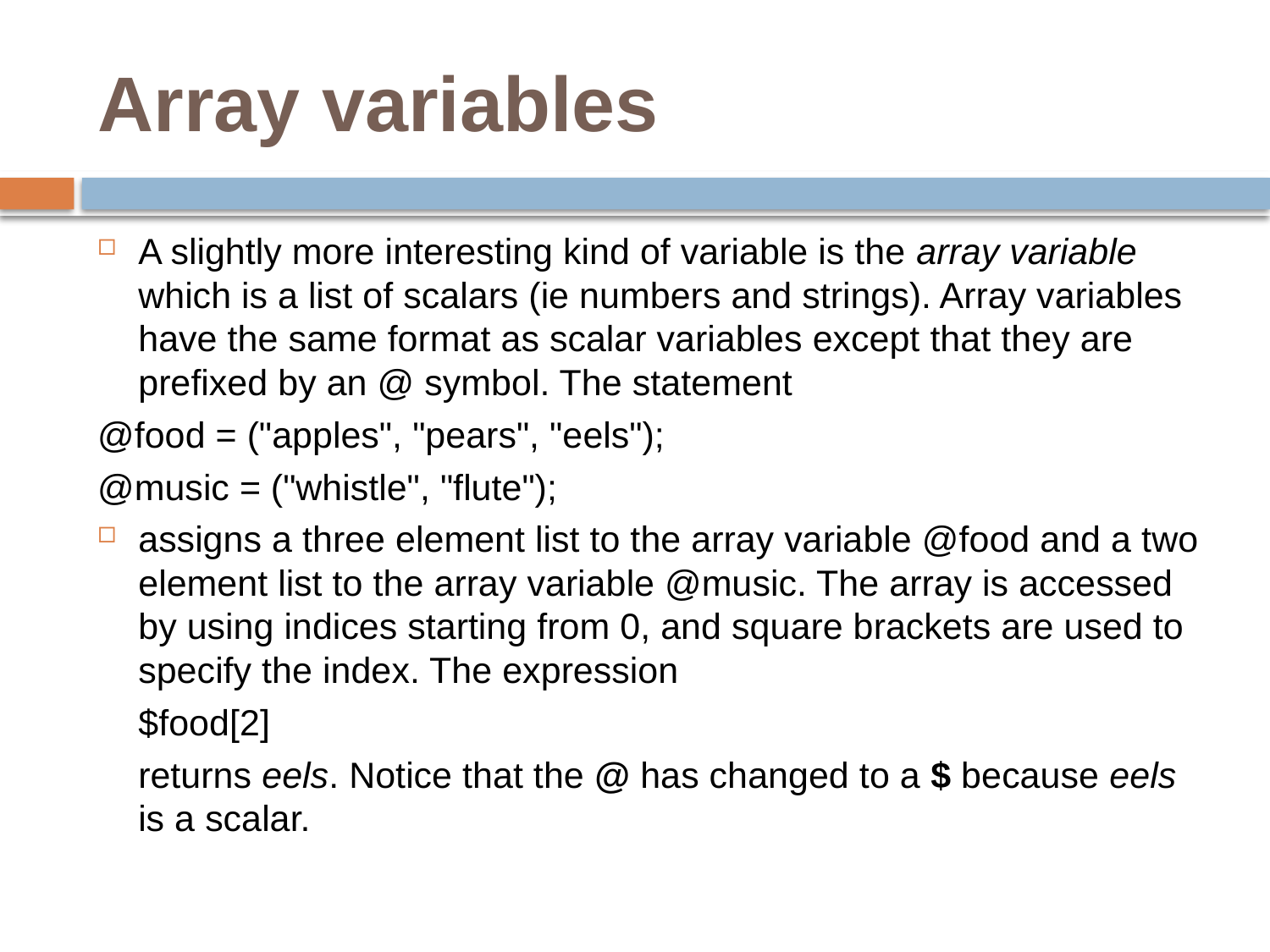

# Array variables
A slightly more interesting kind of variable is the array variable which is a list of scalars (ie numbers and strings). Array variables have the same format as scalar variables except that they are prefixed by an @ symbol. The statement
@food = ("apples", "pears", "eels");
@music = ("whistle", "flute");
assigns a three element list to the array variable @food and a two element list to the array variable @music. The array is accessed by using indices starting from 0, and square brackets are used to specify the index. The expression
		$food[2]
	returns eels. Notice that the @ has changed to a $ because eels is a scalar.